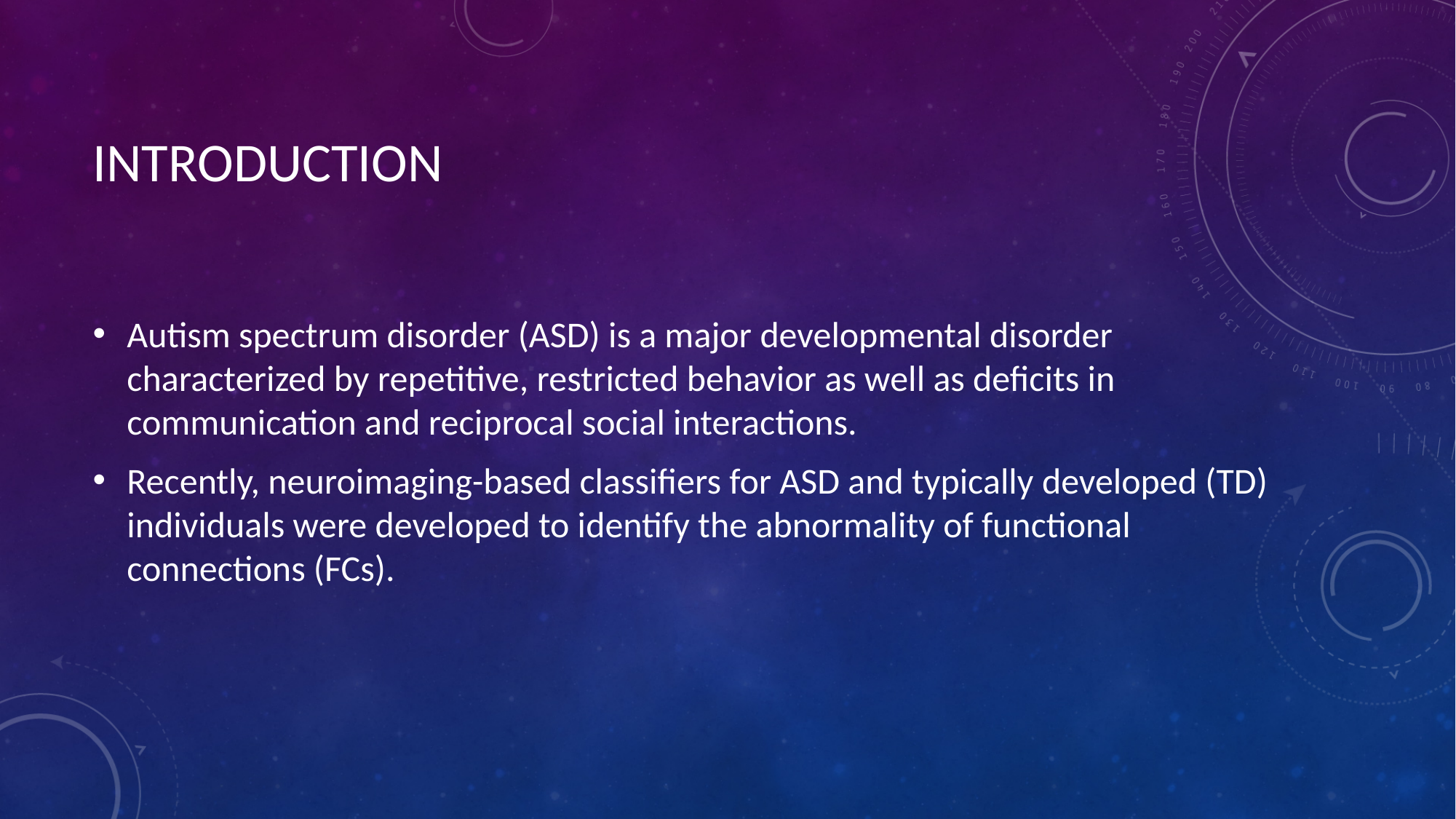

# INTRODUCTION
Autism spectrum disorder (ASD) is a major developmental disorder characterized by repetitive, restricted behavior as well as deficits in communication and reciprocal social interactions.
Recently, neuroimaging-based classifiers for ASD and typically developed (TD) individuals were developed to identify the abnormality of functional connections (FCs).